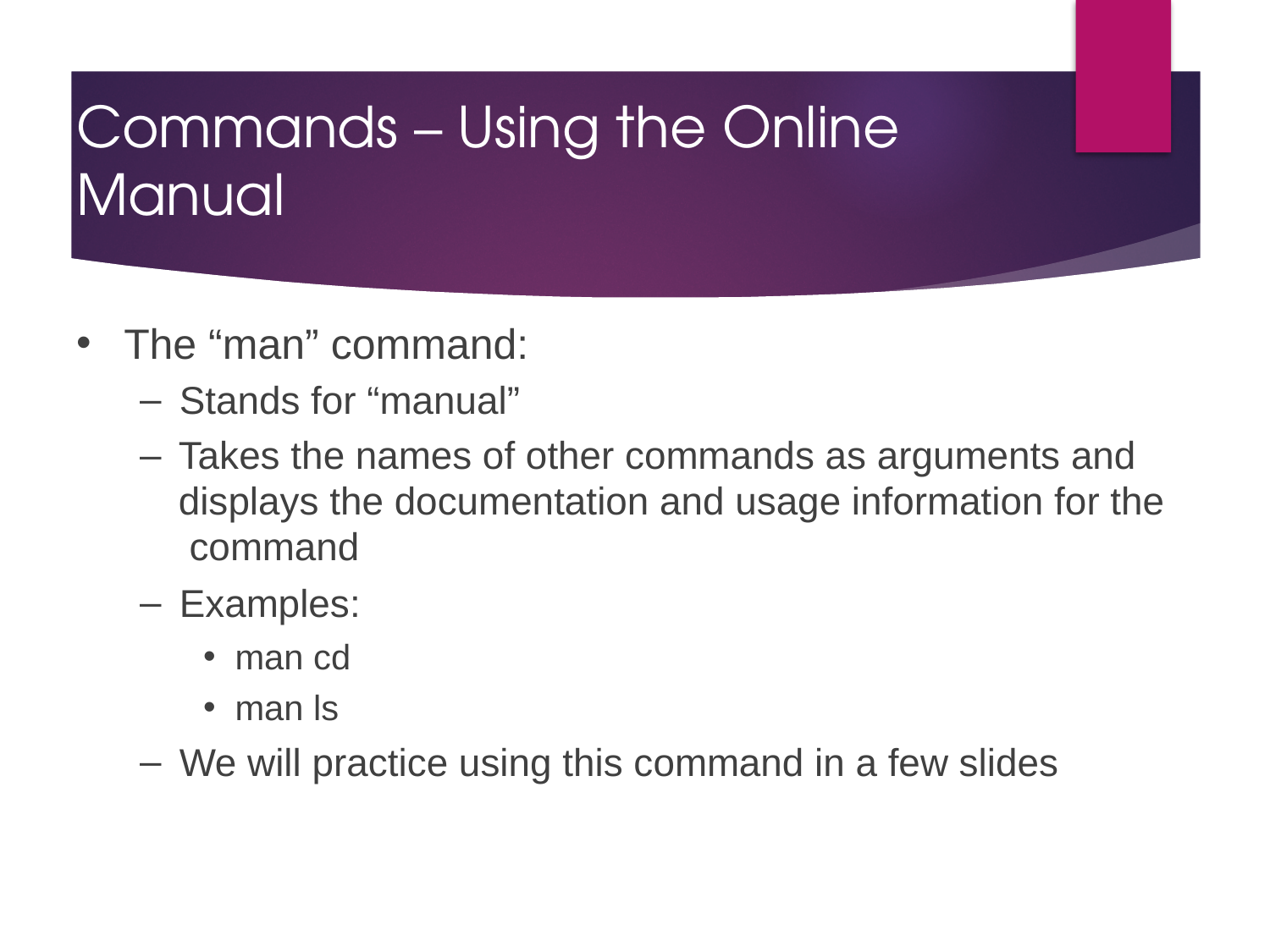

# Commands – Using the Online Manual
The “man” command:
Stands for “manual”
Takes the names of other commands as arguments and  displays the documentation and usage information for the  command
Examples:
man cd
man ls
We will practice using this command in a few slides